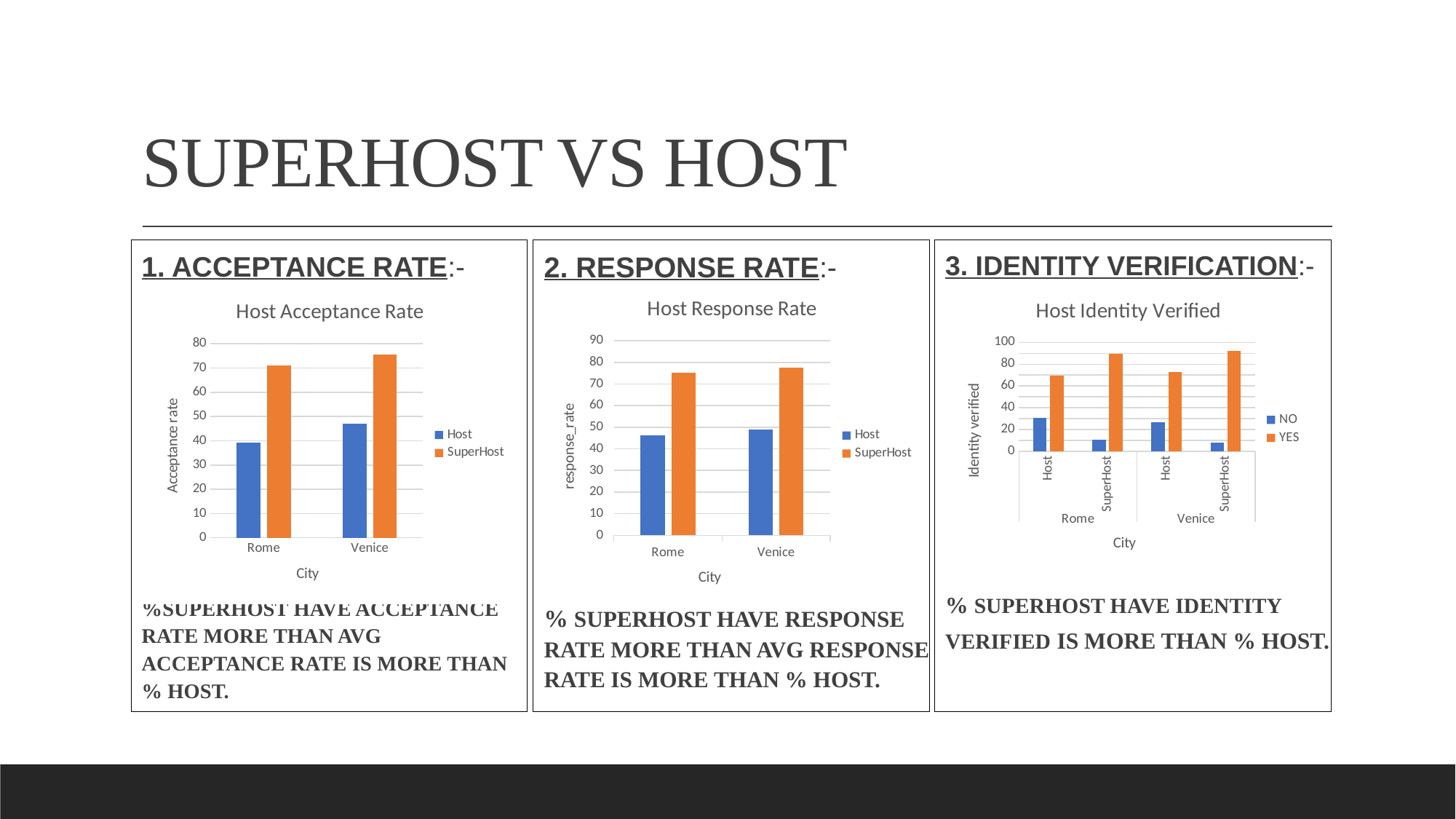

# SUPERHOST VS HOST
1. ACCEPTANCE RATE:-

%SUPERHOST HAVE ACCEPTANCE RATE MORE THAN AVG ACCEPTANCE RATE IS MORE THAN % HOST.
2. RESPONSE RATE:-

% SUPERHOST HAVE RESPONSE RATE MORE THAN AVG RESPONSE RATE IS MORE THAN % HOST.

3. IDENTITY VERIFICATION:-

% SUPERHOST HAVE IDENTITY VERIFIED IS MORE THAN % HOST.

### Chart: Host Response Rate

| Category | Host | SuperHost |
|---|---|---|
| Rome | 46.4 | 75.4 |
| Venice | 49.0 | 77.5 |

### Chart: Host Acceptance Rate

| Category | Host | SuperHost |
|---|---|---|
| Rome | 39.18098569811709 | 71.00246002460024 |
| Venice | 46.9241773962804 | 75.63559322033899 |

### Chart: Host Identity Verified

| Category | NO | YES |
|---|---|---|
| Host | 30.671879823027062 | 69.32812017697294 |
| SuperHost | 10.424354243542435 | 89.57564575645756 |
| Host | 26.94325226514068 | 73.05674773485933 |
| SuperHost | 7.838983050847458 | 92.16101694915254 |